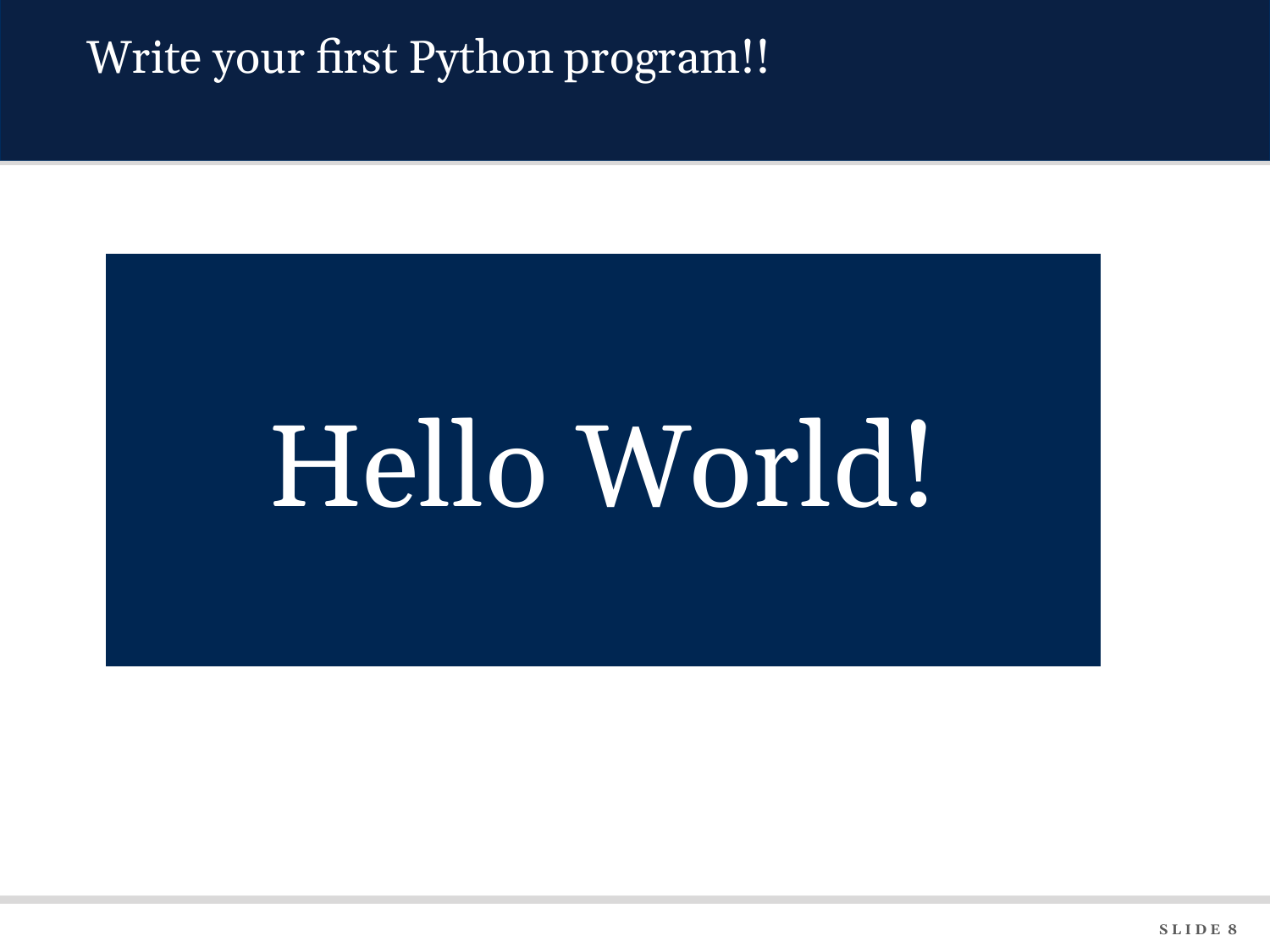

Write your first Python program!!

Hello World!